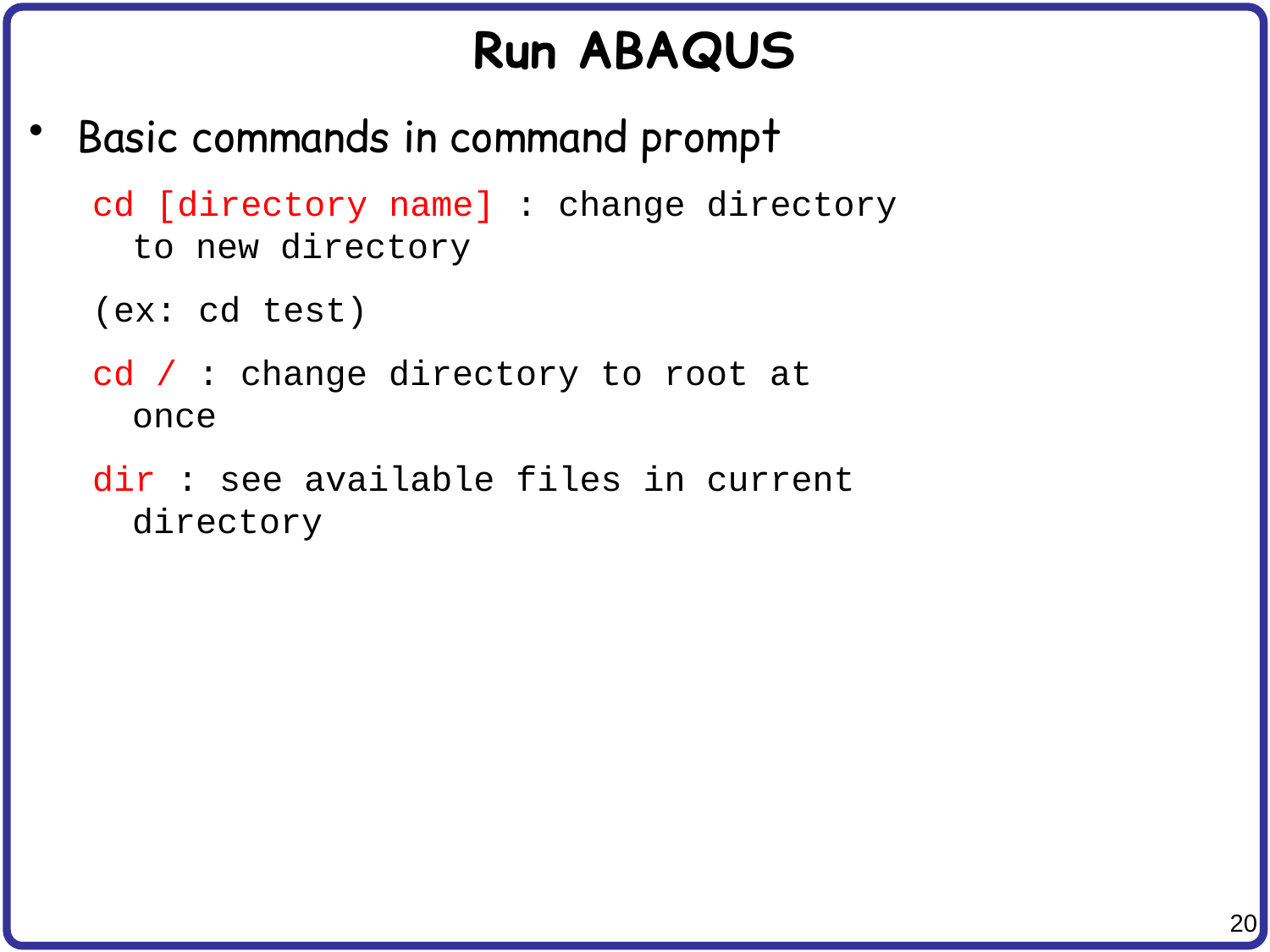

# Run ABAQUS
Basic commands in command prompt
cd [directory name] : change directory to new directory
(ex: cd test)
cd / : change directory to root at once
dir : see available files in current directory